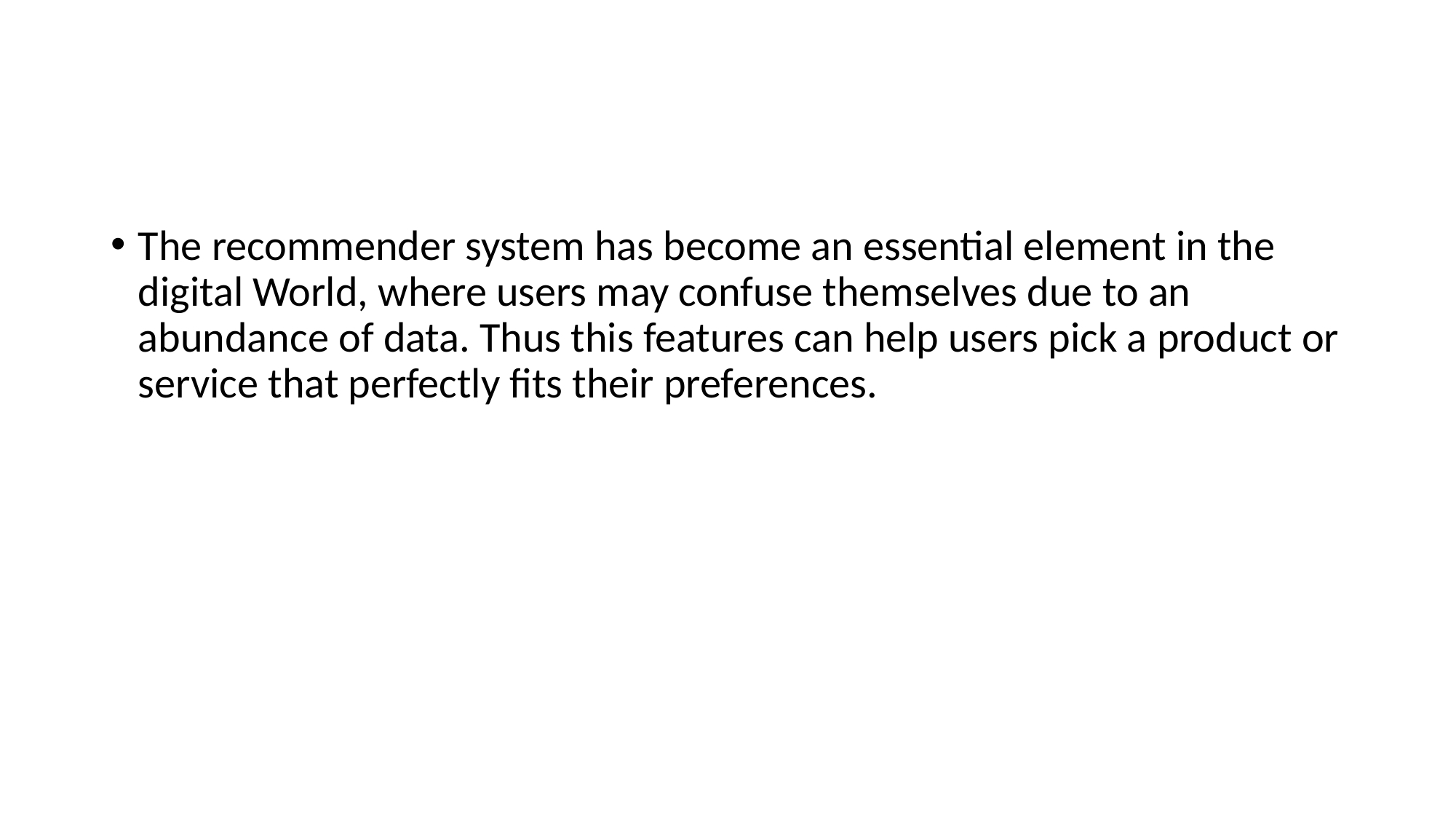

#
The recommender system has become an essential element in the digital World, where users may confuse themselves due to an abundance of data. Thus this features can help users pick a product or service that perfectly fits their preferences.